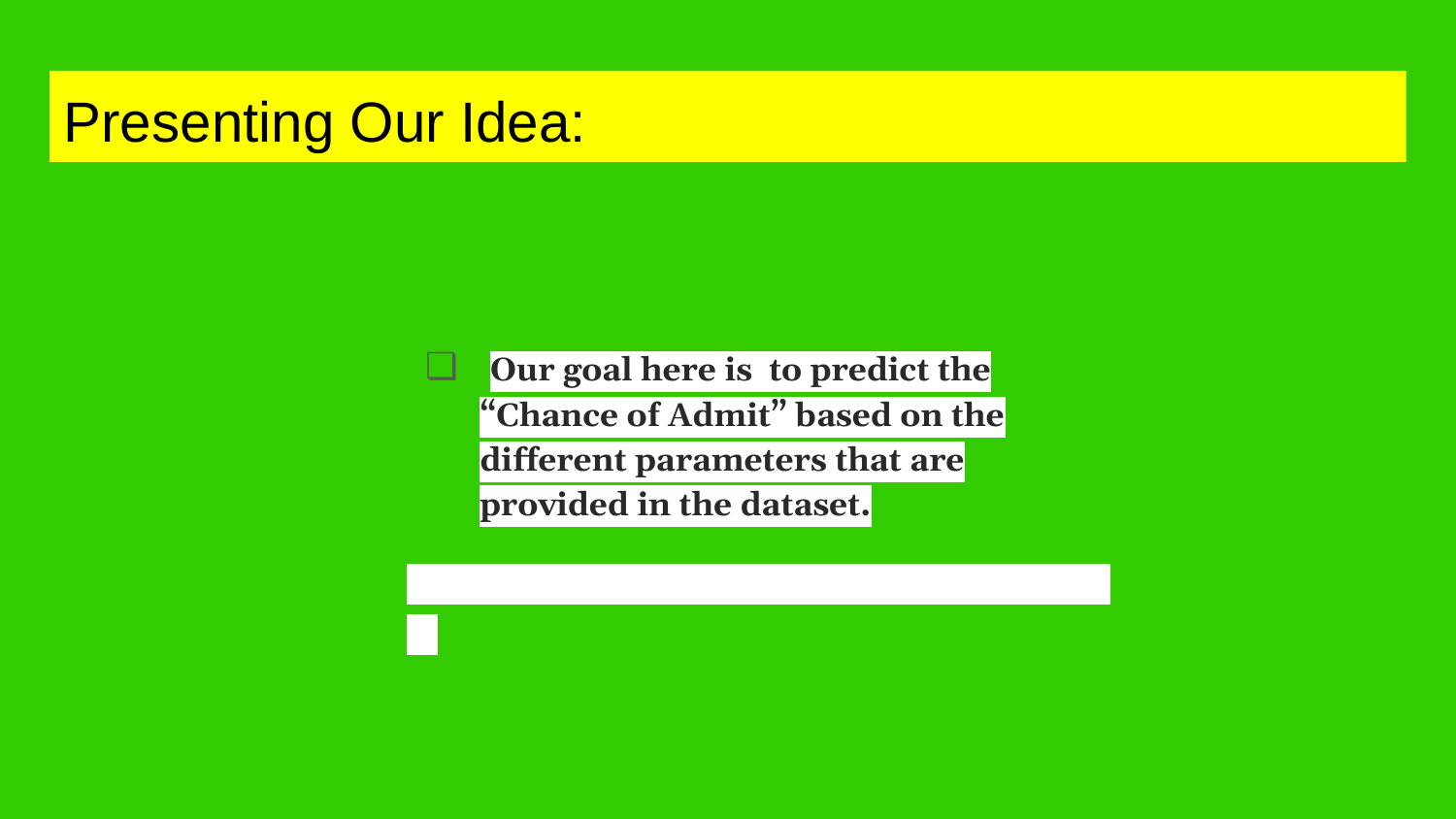

Presenting Our Idea:
 Our goal here is  to predict the “Chance of Admit” based on the different parameters that are provided in the dataset.